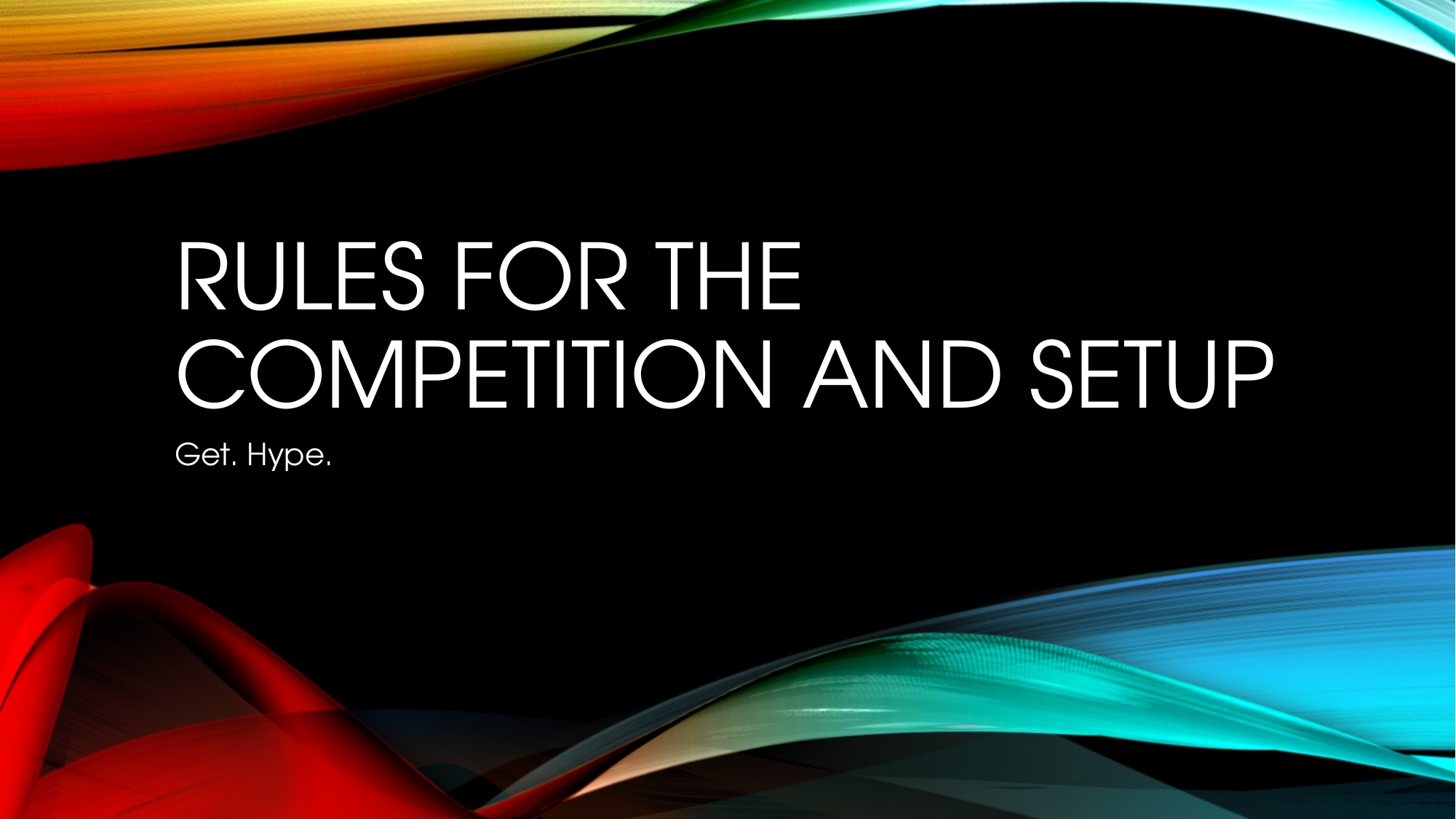

# Rules for the competition and setup
Get. Hype.